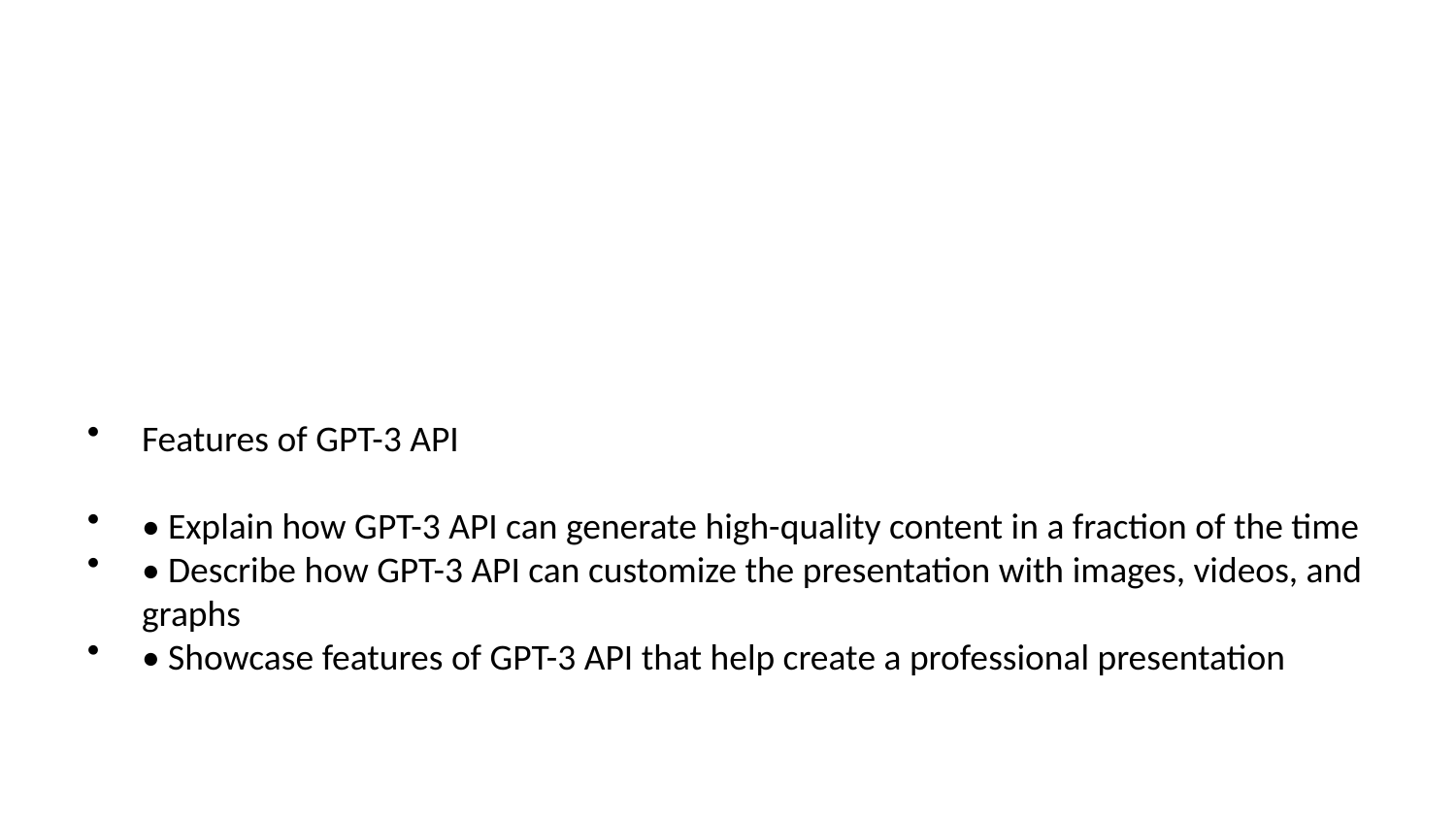

Features of GPT-3 API

• Explain how GPT-3 API can generate high-quality content in a fraction of the time
• Describe how GPT-3 API can customize the presentation with images, videos, and graphs
• Showcase features of GPT-3 API that help create a professional presentation